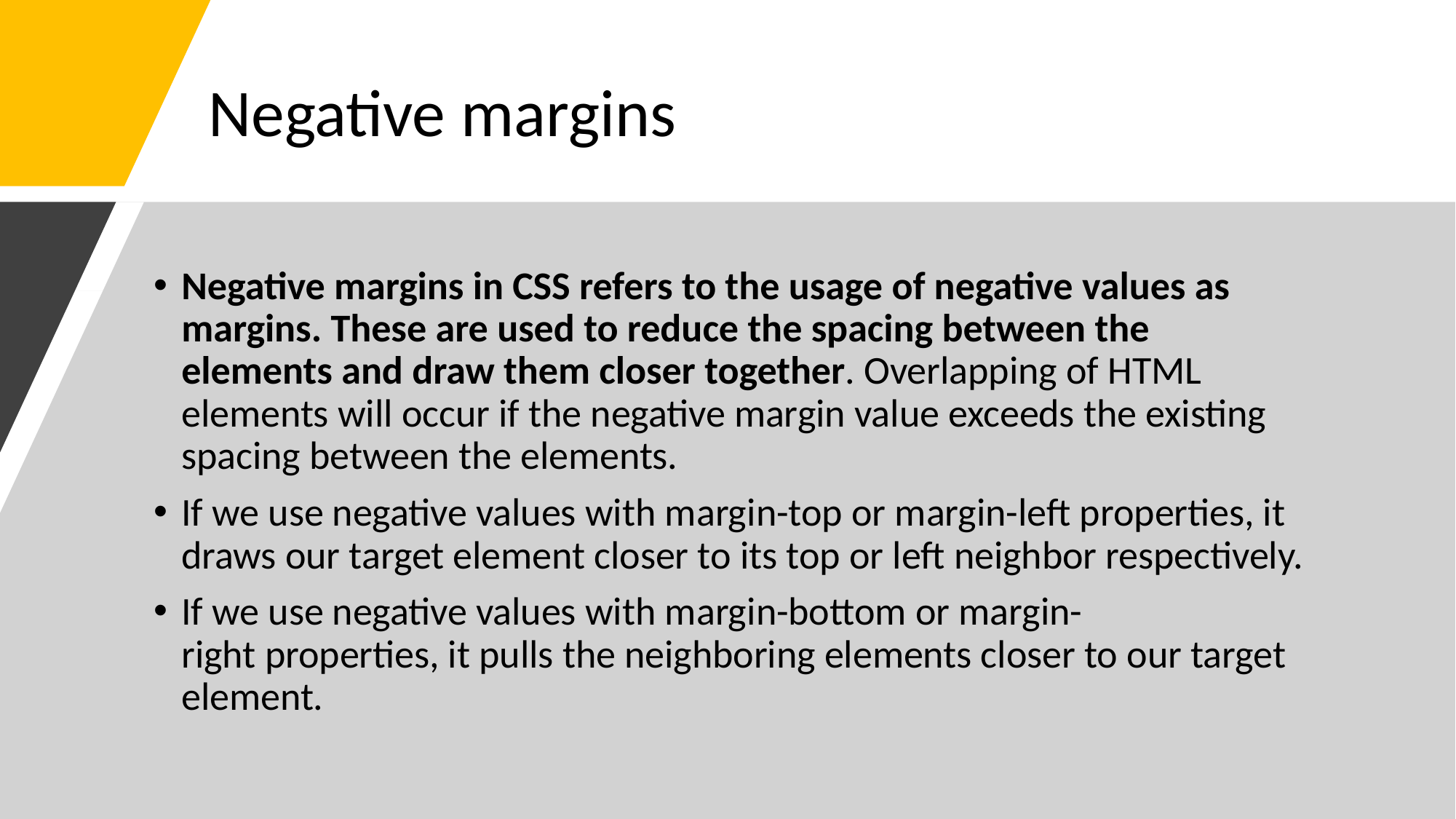

# Negative margins

Negative margins in CSS refers to the usage of negative values as margins. These are used to reduce the spacing between the elements and draw them closer together. Overlapping of HTML elements will occur if the negative margin value exceeds the existing spacing between the elements.
If we use negative values with margin-top or margin-left properties, it draws our target element closer to its top or left neighbor respectively.
If we use negative values with margin-bottom or margin-right properties, it pulls the neighboring elements closer to our target element.